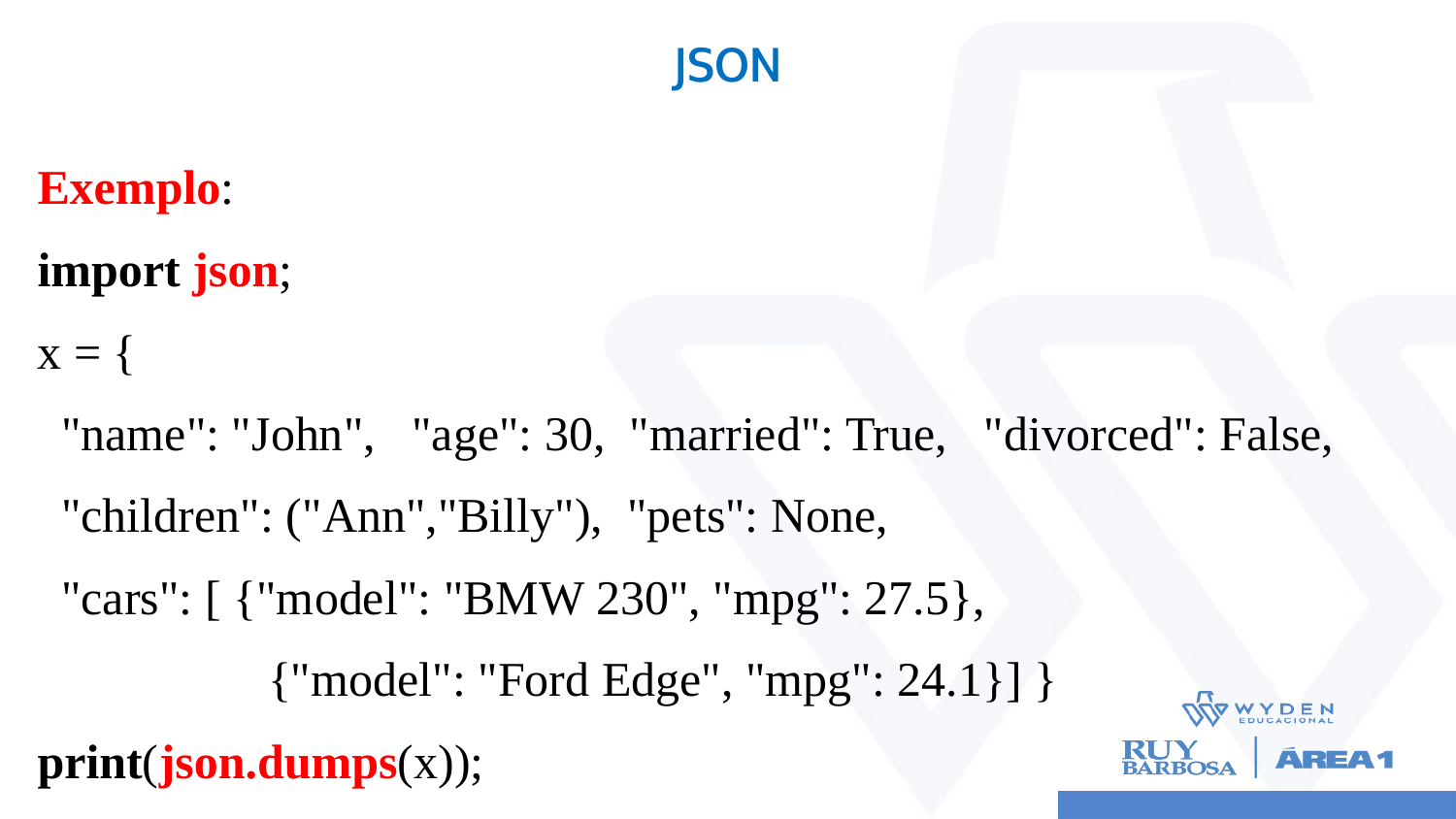

# JSON
Exemplo:
import json;
x = {
  "name": "John",   "age": 30,  "married": True,   "divorced": False,
  "children": ("Ann","Billy"),  "pets": None,
  "cars": [ {"model": "BMW 230", "mpg": 27.5},
    	       {"model": "Ford Edge", "mpg": 24.1}] }
print(json.dumps(x));